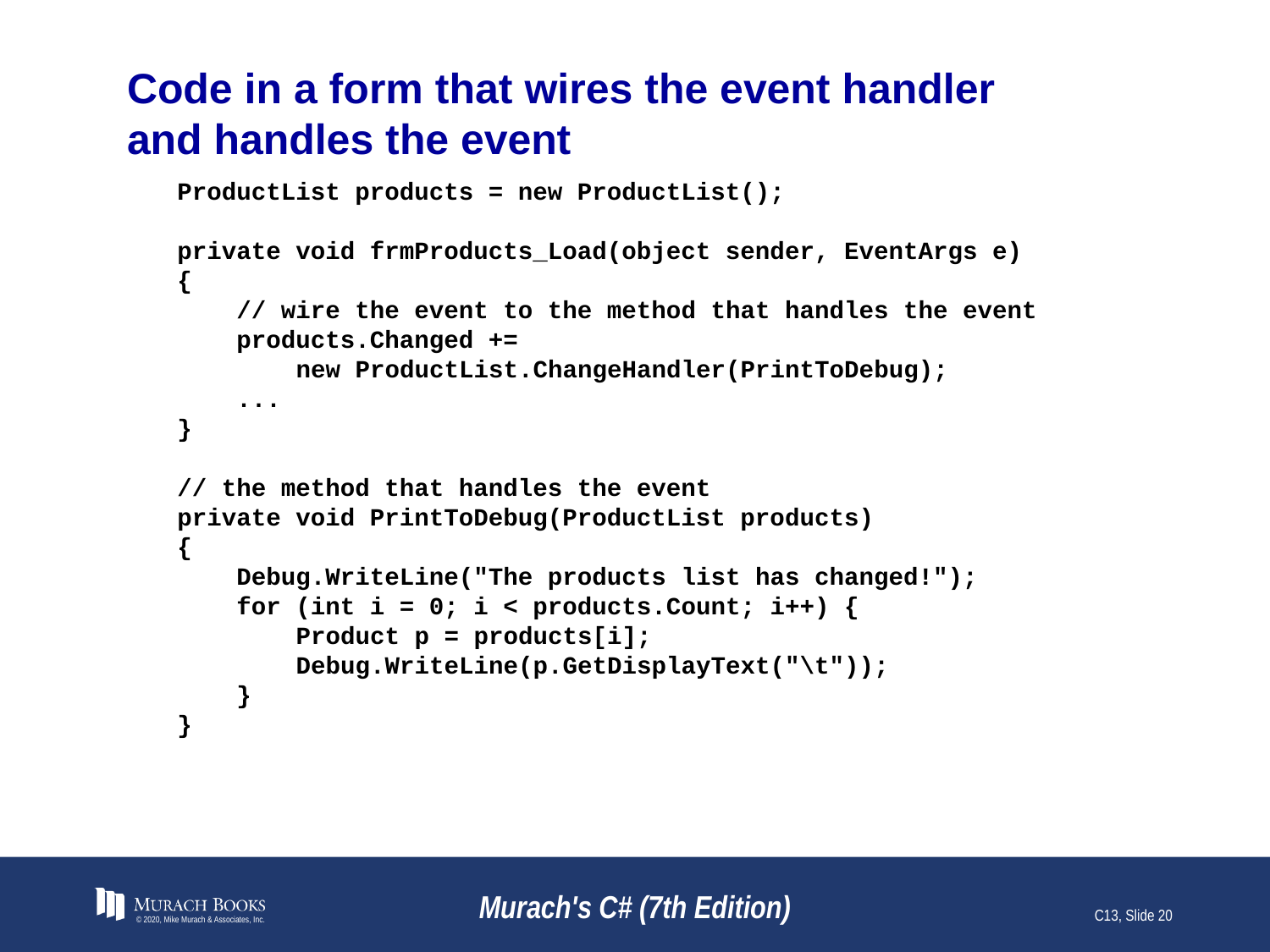

# Code in a form that wires the event handler and handles the event
ProductList products = new ProductList();

private void frmProducts_Load(object sender, EventArgs e)
{
    // wire the event to the method that handles the event
    products.Changed +=
        new ProductList.ChangeHandler(PrintToDebug);
    ...
}

// the method that handles the event
private void PrintToDebug(ProductList products)
{
    Debug.WriteLine("The products list has changed!");
    for (int i = 0; i < products.Count; i++) {
        Product p = products[i];
        Debug.WriteLine(p.GetDisplayText("\t"));
    }
}

© 2020, Mike Murach & Associates, Inc.
Murach's C# (7th Edition)

C13, Slide 20